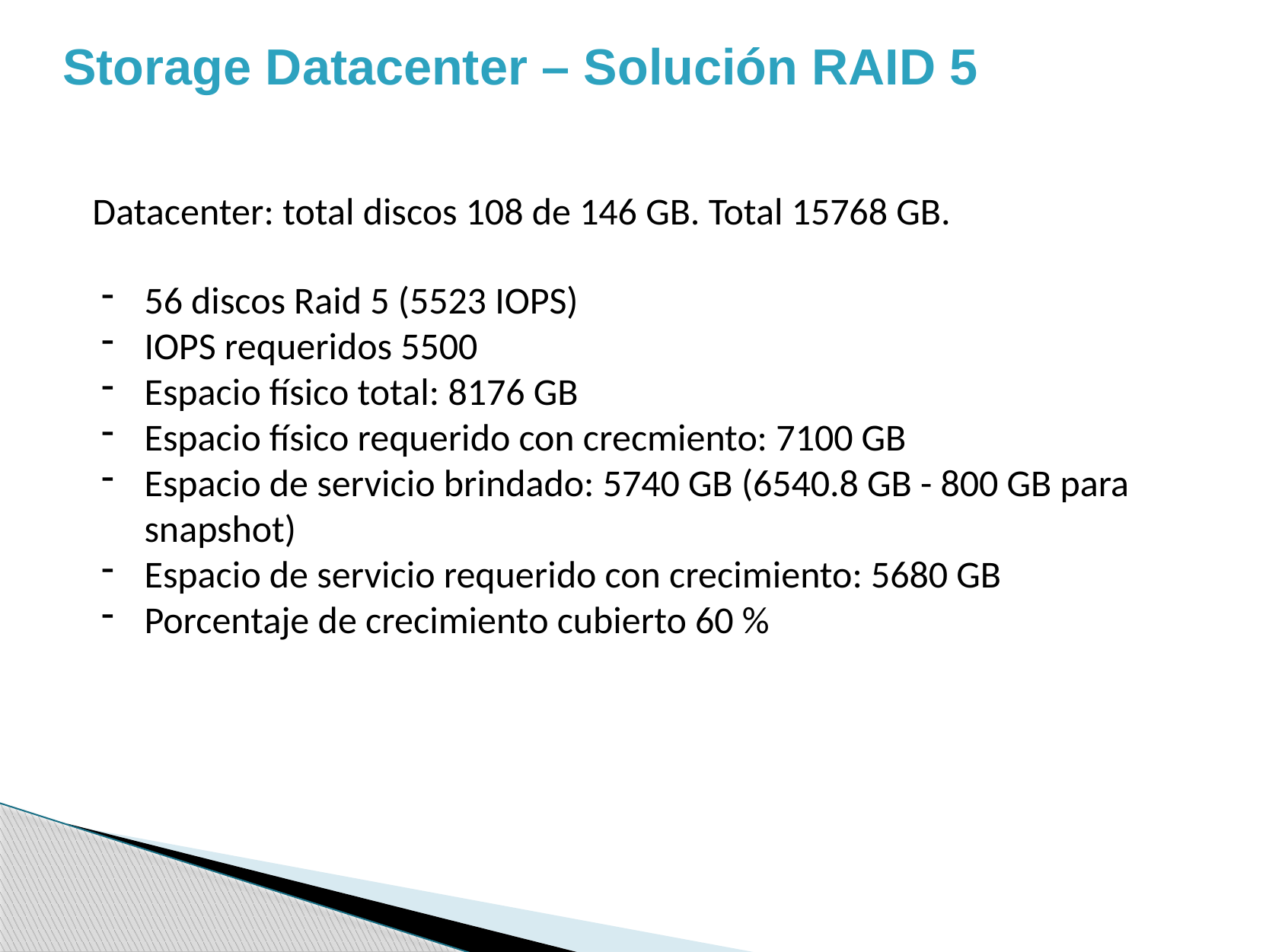

Storage Datacenter – Solución RAID 5
Datacenter: total discos 108 de 146 GB. Total 15768 GB.

56 discos Raid 5 (5523 IOPS)
IOPS requeridos 5500
Espacio físico total: 8176 GB
Espacio físico requerido con crecmiento: 7100 GB
Espacio de servicio brindado: 5740 GB (6540.8 GB - 800 GB para snapshot)
Espacio de servicio requerido con crecimiento: 5680 GB
Porcentaje de crecimiento cubierto 60 %